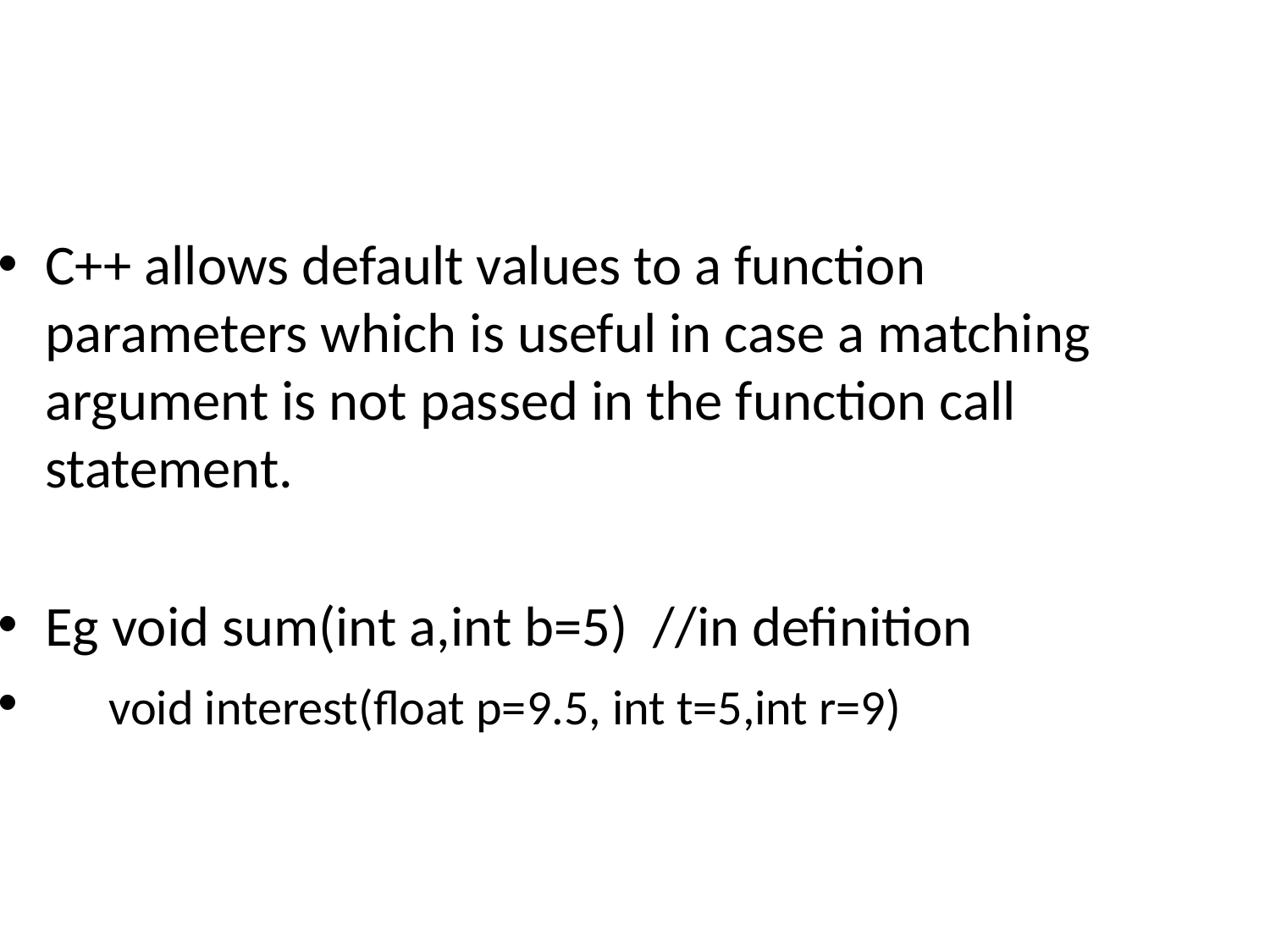

C++ allows default values to a function parameters which is useful in case a matching argument is not passed in the function call statement.

Eg void sum(int a,int b=5)  //in definition
     void interest(float p=9.5, int t=5,int r=9)